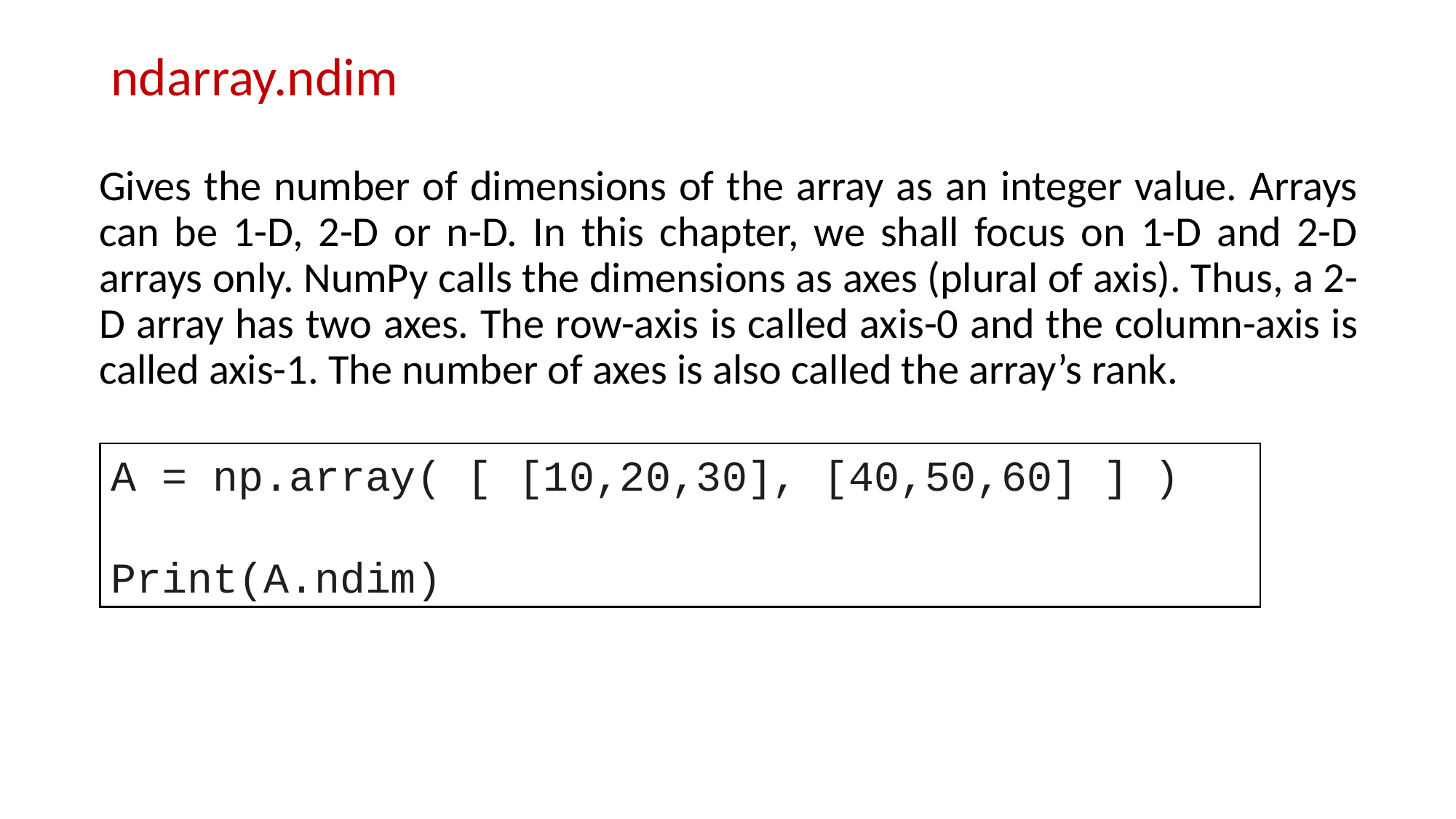

# ndarray.ndim
Gives the number of dimensions of the array as an integer value. Arrays can be 1-D, 2-D or n-D. In this chapter, we shall focus on 1-D and 2-D arrays only. NumPy calls the dimensions as axes (plural of axis). Thus, a 2-D array has two axes. The row-axis is called axis-0 and the column-axis is called axis-1. The number of axes is also called the array’s rank.

A = np.array( [ [10,20,30], [40,50,60] ] )

Print(A.ndim)